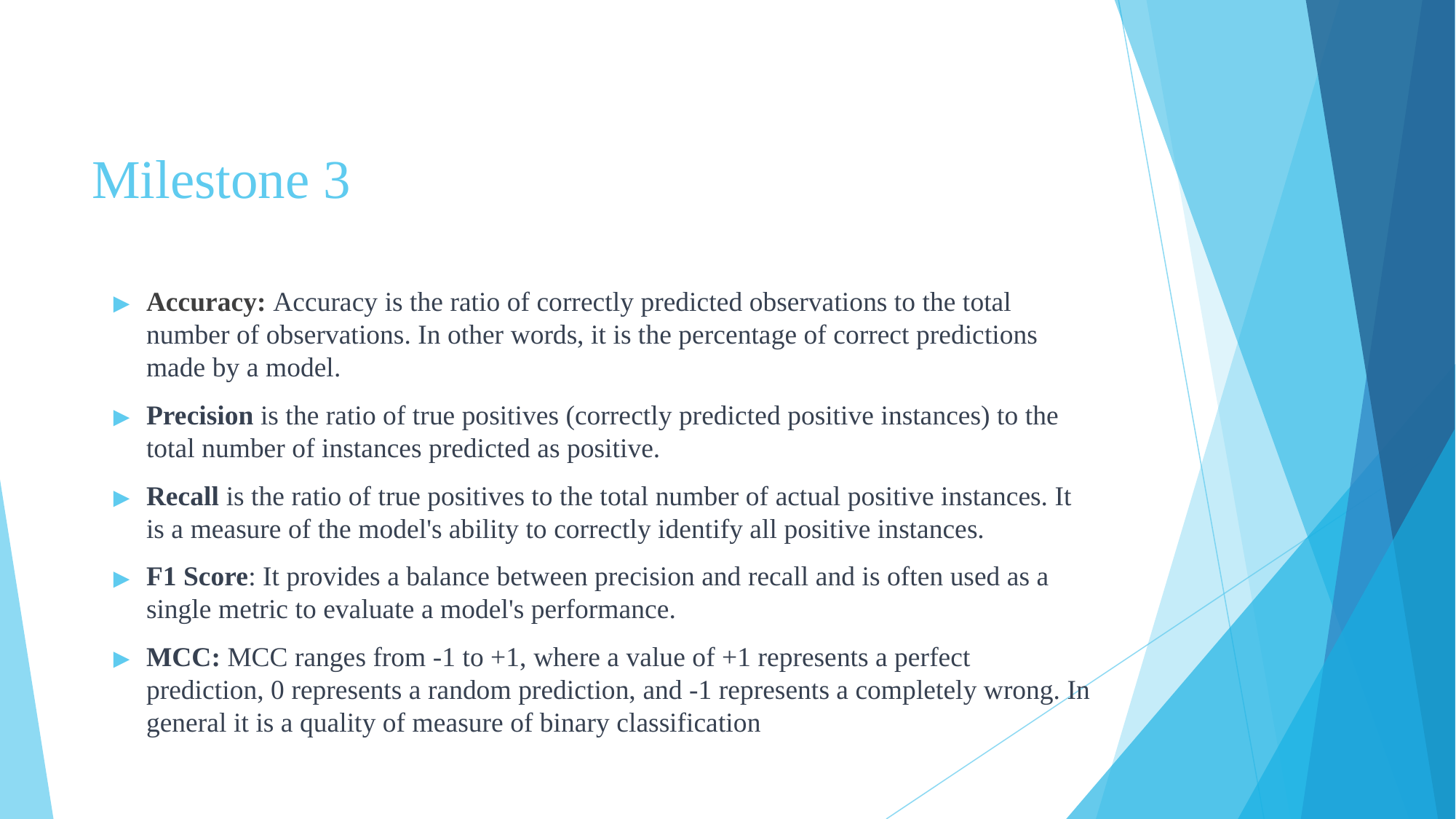

# Milestone 3

Accuracy: Accuracy is the ratio of correctly predicted observations to the total number of observations. In other words, it is the percentage of correct predictions made by a model.
Precision is the ratio of true positives (correctly predicted positive instances) to the total number of instances predicted as positive.
Recall is the ratio of true positives to the total number of actual positive instances. It is a measure of the model's ability to correctly identify all positive instances.
F1 Score: It provides a balance between precision and recall and is often used as a single metric to evaluate a model's performance.
MCC: MCC ranges from -1 to +1, where a value of +1 represents a perfect prediction, 0 represents a random prediction, and -1 represents a completely wrong. In general it is a quality of measure of binary classification